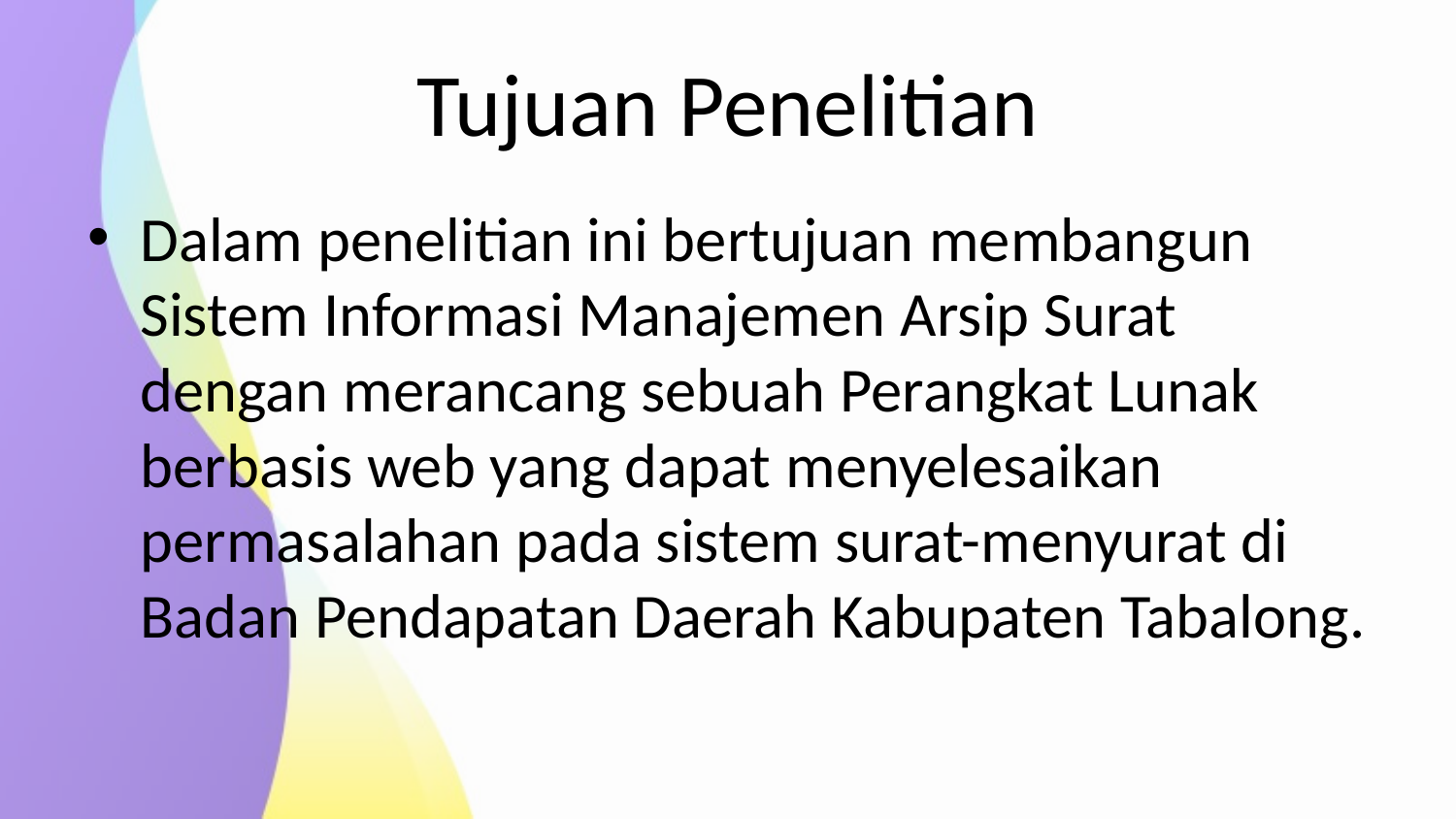

# Tujuan Penelitian
Dalam penelitian ini bertujuan membangun Sistem Informasi Manajemen Arsip Surat dengan merancang sebuah Perangkat Lunak berbasis web yang dapat menyelesaikan permasalahan pada sistem surat-menyurat di Badan Pendapatan Daerah Kabupaten Tabalong.